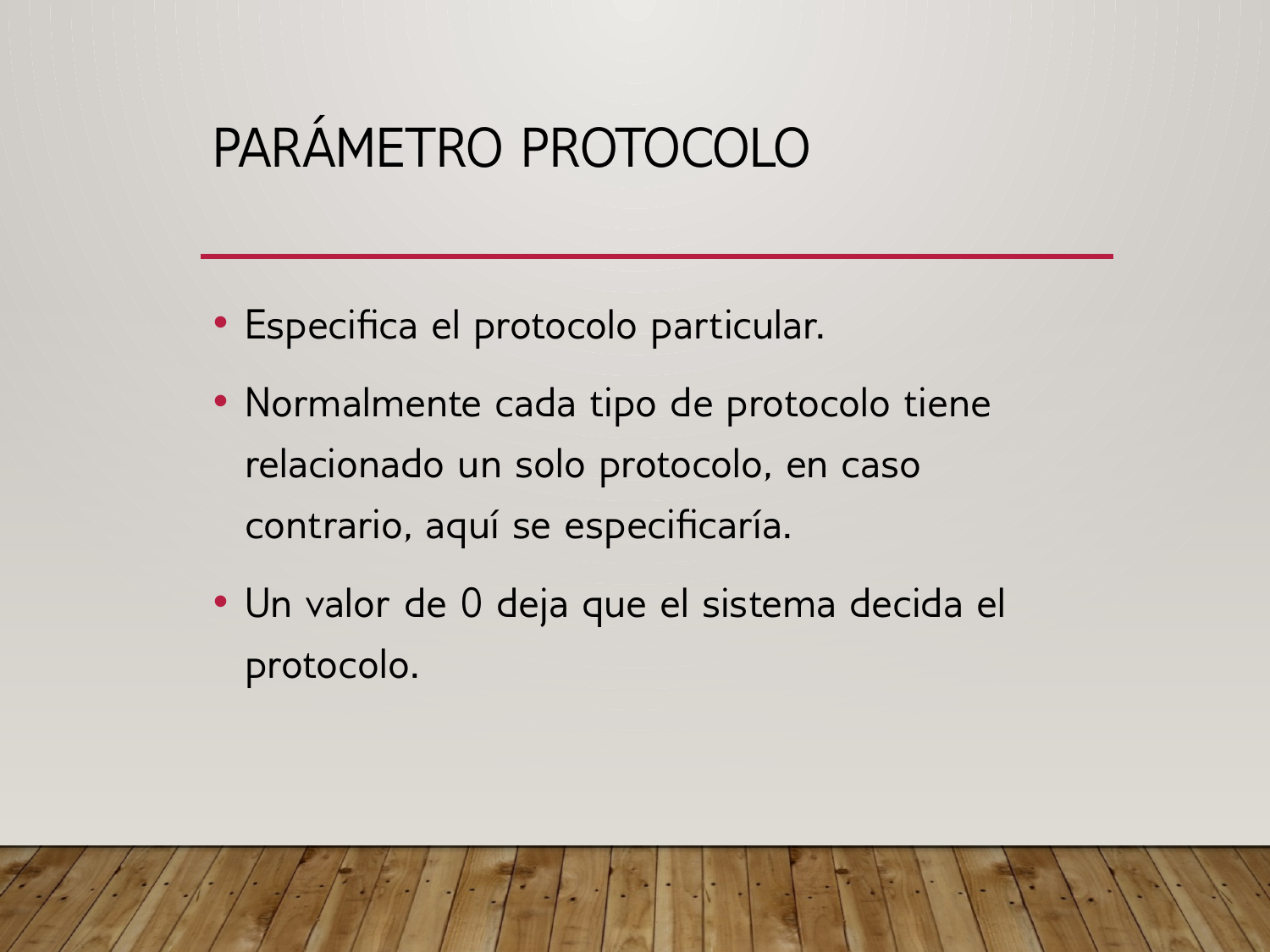

# Parámetro protocolo
Especifica el protocolo particular.
Normalmente cada tipo de protocolo tiene relacionado un solo protocolo, en caso contrario, aquí se especificaría.
Un valor de 0 deja que el sistema decida el protocolo.